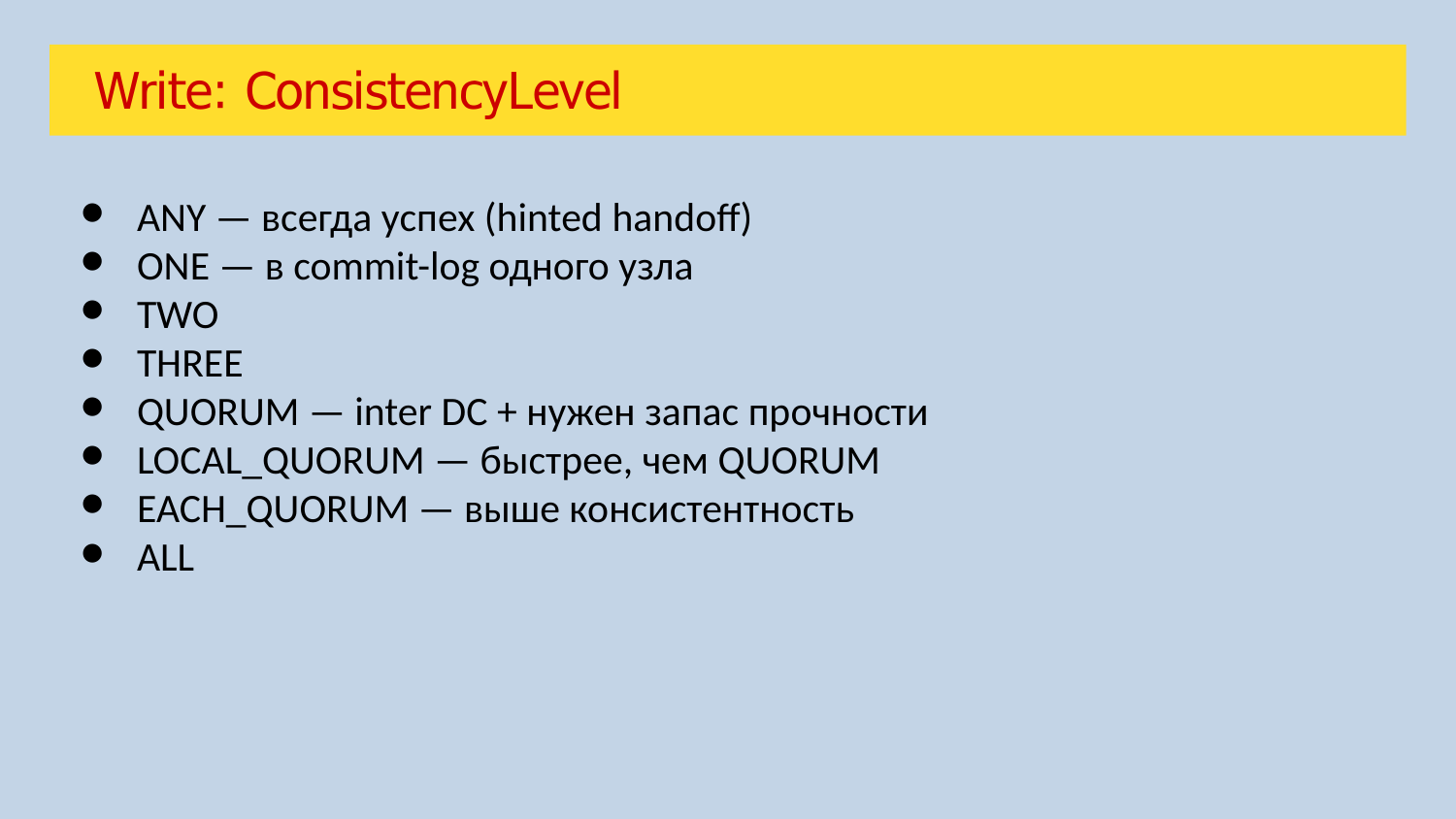

Write: ConsistencyLevel

ANY — всегда успех (hinted handoff)
ONE — в commit-log одного узла
TWO
THREE
QUORUM — inter DC + нужен запас прочности
LOCAL_QUORUM — быстрее, чем QUORUM
EACH_QUORUM — выше консистентность
ALL